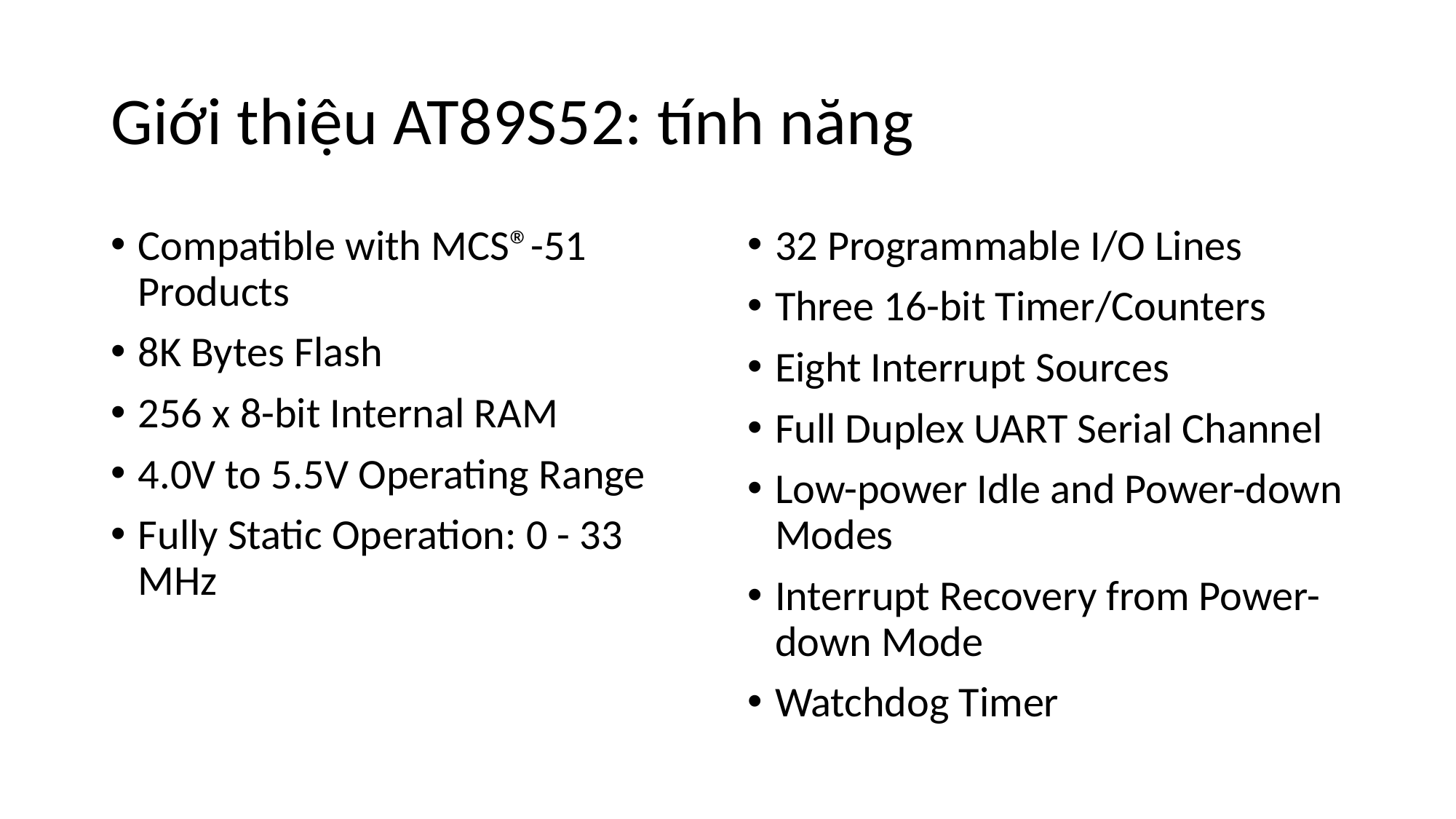

# Giới thiệu AT89S52: tính năng
Compatible with MCS®-51 Products
8K Bytes Flash
256 x 8-bit Internal RAM
4.0V to 5.5V Operating Range
Fully Static Operation: 0 - 33 MHz
32 Programmable I/O Lines
Three 16-bit Timer/Counters
Eight Interrupt Sources
Full Duplex UART Serial Channel
Low-power Idle and Power-down Modes
Interrupt Recovery from Power-down Mode
Watchdog Timer